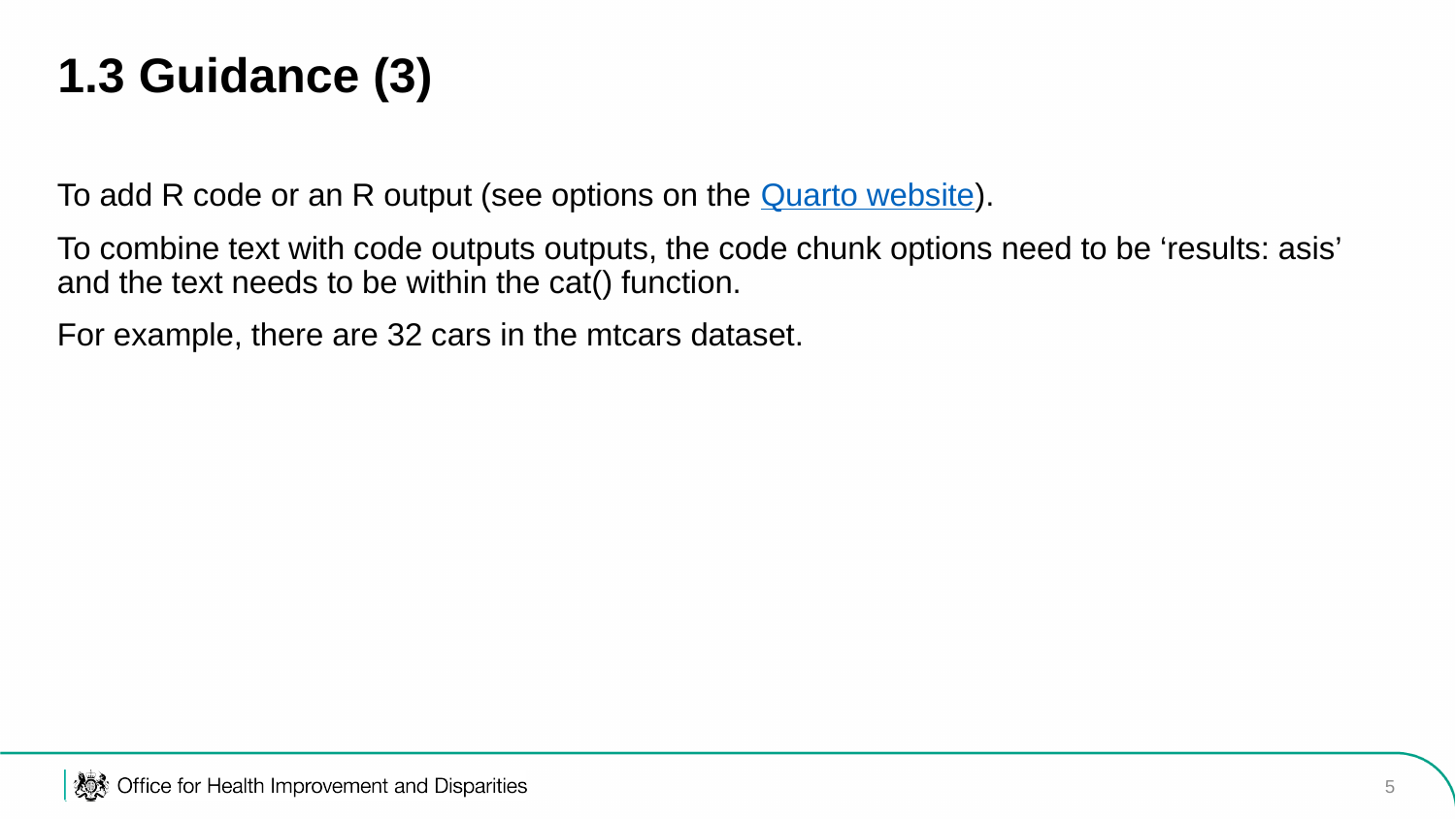

# 1.3 Guidance (3)
To add R code or an R output (see options on the Quarto website).
To combine text with code outputs outputs, the code chunk options need to be ‘results: asis’ and the text needs to be within the cat() function.
For example, there are 32 cars in the mtcars dataset.
5